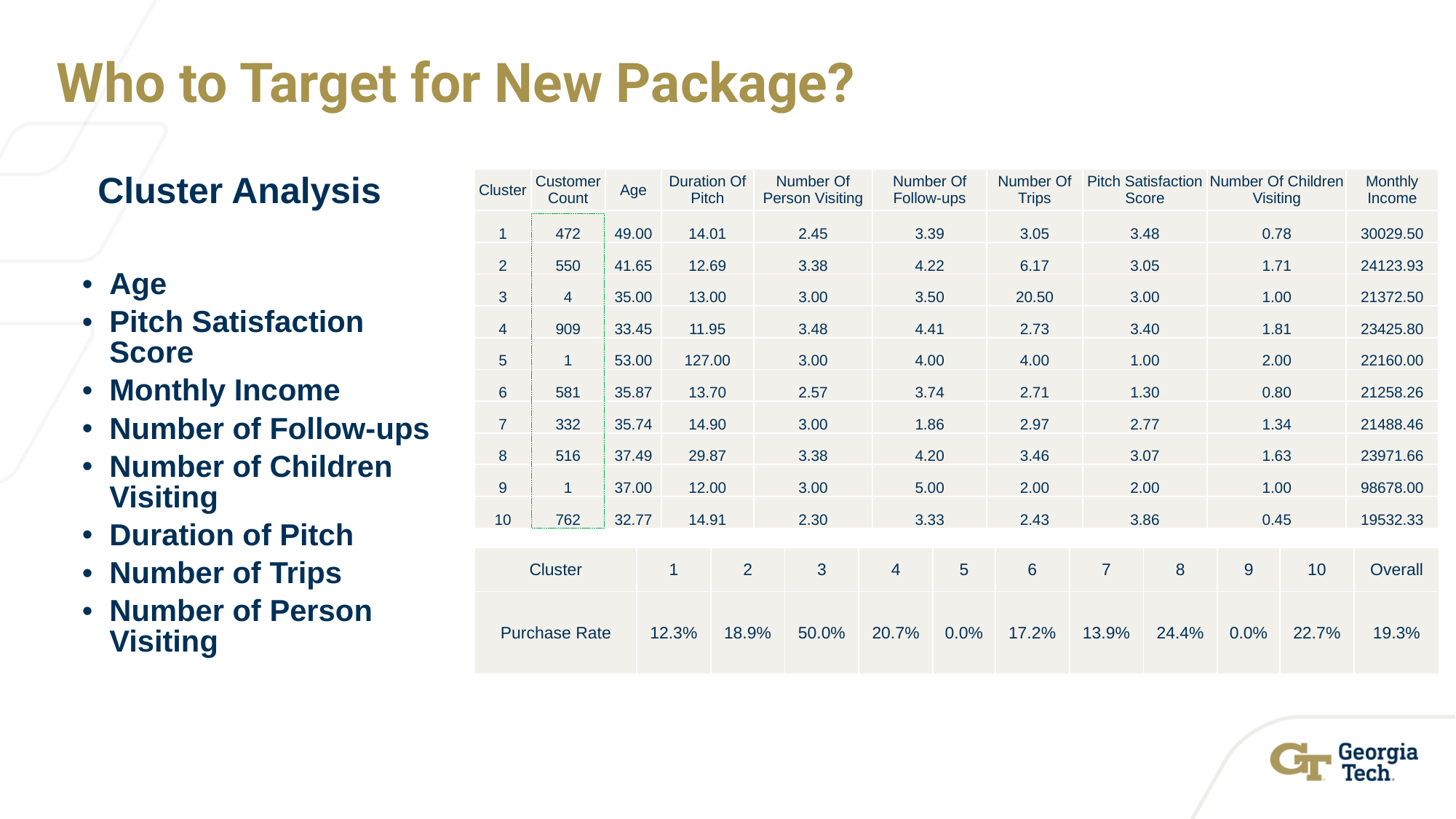

# Who to Target for New Package?
Cluster Analysis

Age
Pitch Satisfaction Score
Monthly Income
Number of Follow-ups
Number of Children Visiting
Duration of Pitch
Number of Trips
Number of Person Visiting
| Cluster | Customer Count | Age | Duration Of Pitch | Number Of Person Visiting | Number Of Follow-ups | Number Of Trips | Pitch Satisfaction Score | Number Of Children Visiting | Monthly Income |
| --- | --- | --- | --- | --- | --- | --- | --- | --- | --- |
| 1 | 472 | 49.00 | 14.01 | 2.45 | 3.39 | 3.05 | 3.48 | 0.78 | 30029.50 |
| 2 | 550 | 41.65 | 12.69 | 3.38 | 4.22 | 6.17 | 3.05 | 1.71 | 24123.93 |
| 3 | 4 | 35.00 | 13.00 | 3.00 | 3.50 | 20.50 | 3.00 | 1.00 | 21372.50 |
| 4 | 909 | 33.45 | 11.95 | 3.48 | 4.41 | 2.73 | 3.40 | 1.81 | 23425.80 |
| 5 | 1 | 53.00 | 127.00 | 3.00 | 4.00 | 4.00 | 1.00 | 2.00 | 22160.00 |
| 6 | 581 | 35.87 | 13.70 | 2.57 | 3.74 | 2.71 | 1.30 | 0.80 | 21258.26 |
| 7 | 332 | 35.74 | 14.90 | 3.00 | 1.86 | 2.97 | 2.77 | 1.34 | 21488.46 |
| 8 | 516 | 37.49 | 29.87 | 3.38 | 4.20 | 3.46 | 3.07 | 1.63 | 23971.66 |
| 9 | 1 | 37.00 | 12.00 | 3.00 | 5.00 | 2.00 | 2.00 | 1.00 | 98678.00 |
| 10 | 762 | 32.77 | 14.91 | 2.30 | 3.33 | 2.43 | 3.86 | 0.45 | 19532.33 |

| Cluster | 1 | 2 | 3 | 4 | 5 | 6 | 7 | 8 | 9 | 10 | Overall |
| --- | --- | --- | --- | --- | --- | --- | --- | --- | --- | --- | --- |
| Purchase Rate | 12.3% | 18.9% | 50.0% | 20.7% | 0.0% | 17.2% | 13.9% | 24.4% | 0.0% | 22.7% | 19.3% |